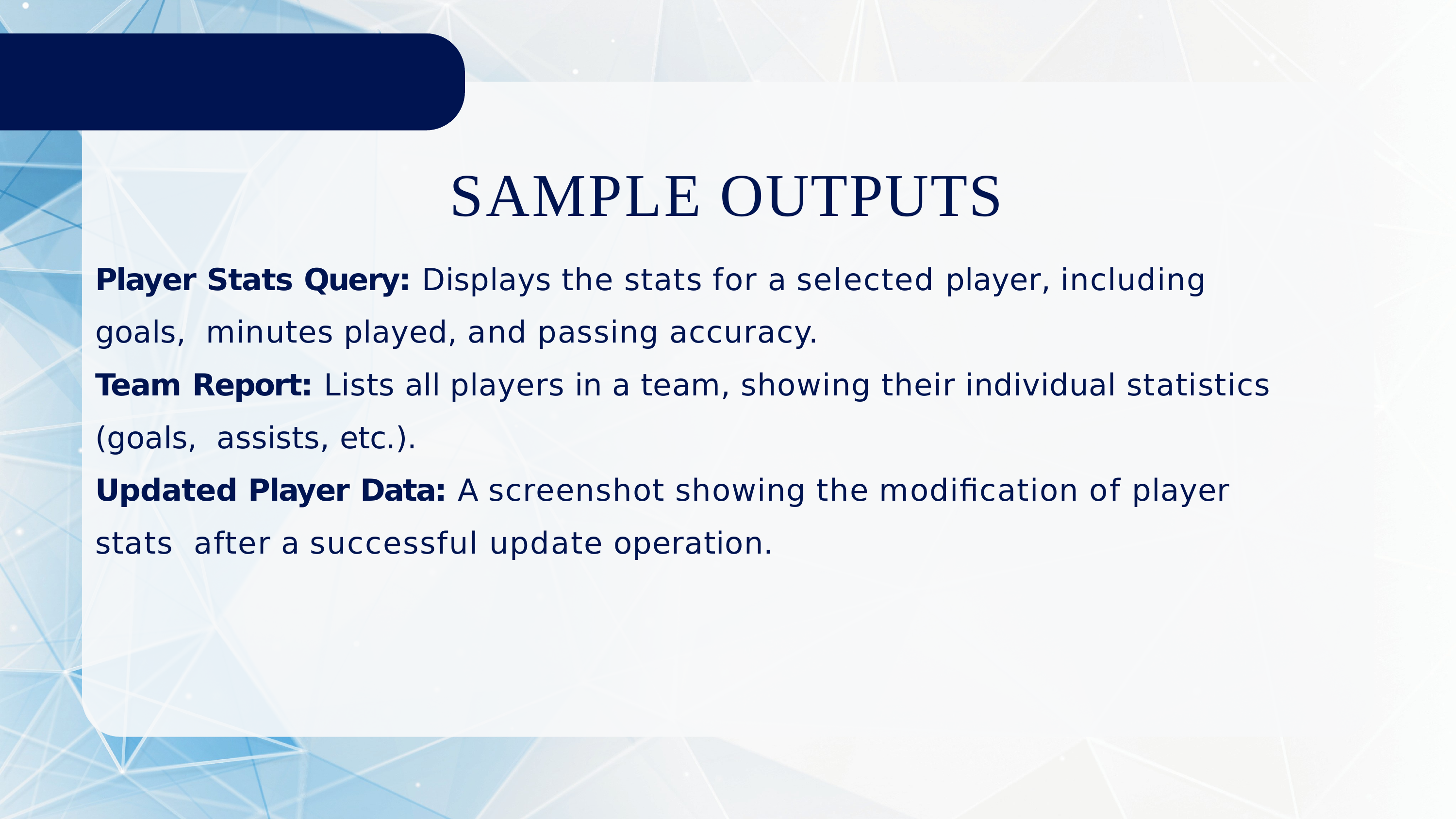

# SAMPLE OUTPUTS
Player Stats Query: Displays the stats for a selected player, including goals,  minutes played, and passing accuracy.
Team Report: Lists all players in a team, showing their individual statistics (goals,  assists, etc.).
Updated Player Data: A screenshot showing the modification of player stats  after a successful update operation.